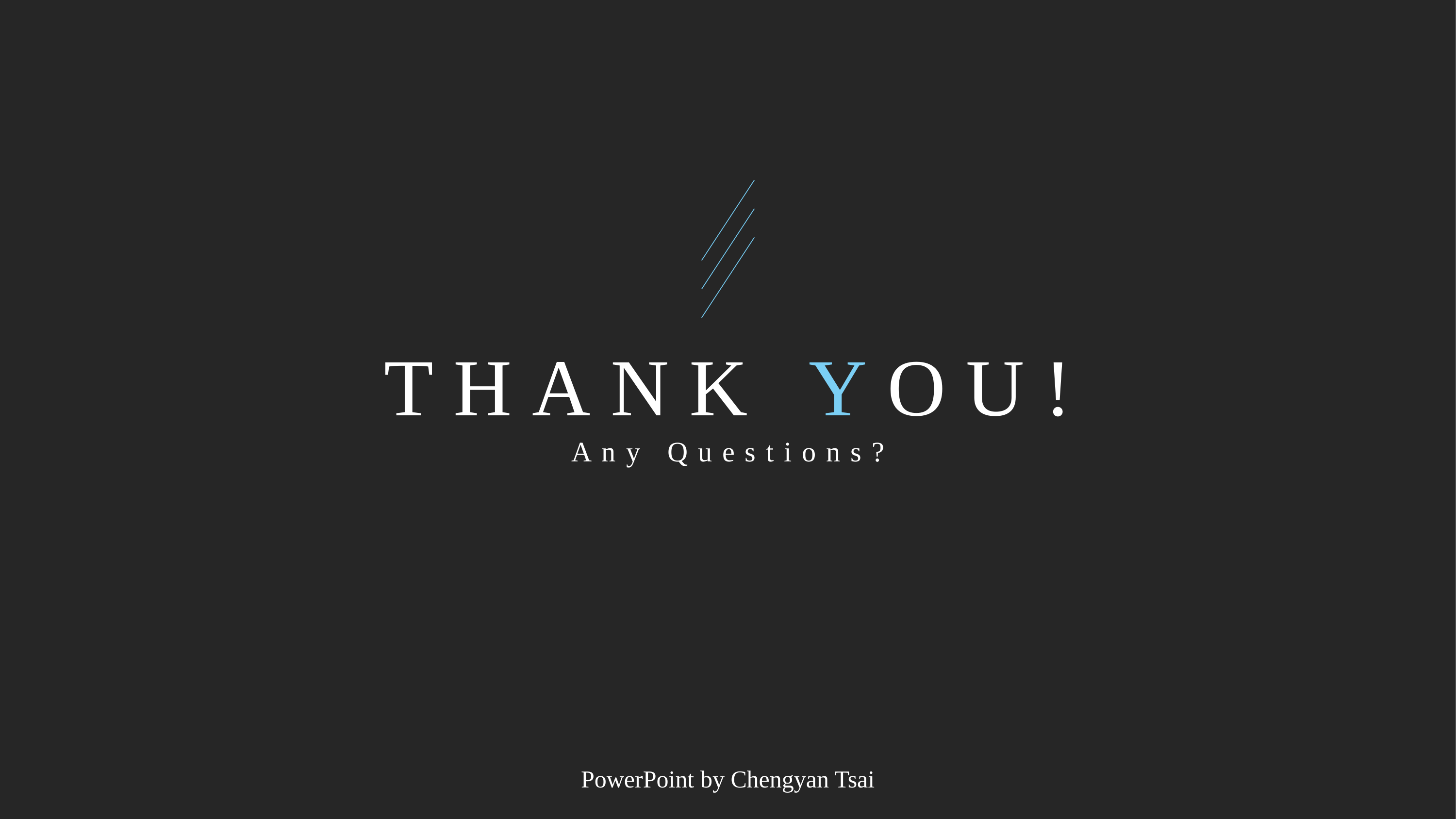

# THANK YOU!
Any Questions?
PowerPoint by Chengyan Tsai